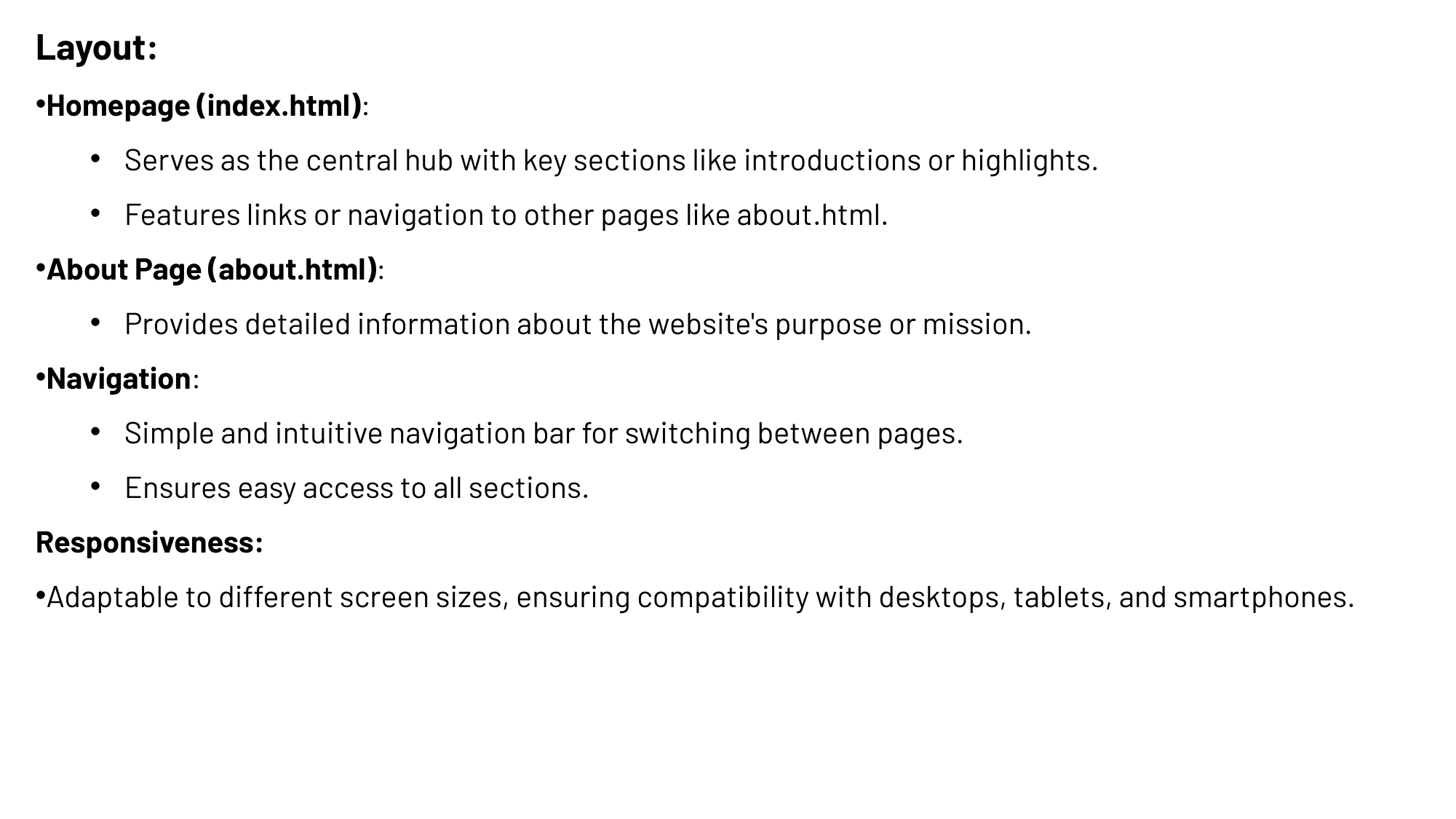

Layout:
Homepage (index.html):
Serves as the central hub with key sections like introductions or highlights.
Features links or navigation to other pages like about.html.
About Page (about.html):
Provides detailed information about the website's purpose or mission.
Navigation:
Simple and intuitive navigation bar for switching between pages.
Ensures easy access to all sections.
Responsiveness:
Adaptable to different screen sizes, ensuring compatibility with desktops, tablets, and smartphones.